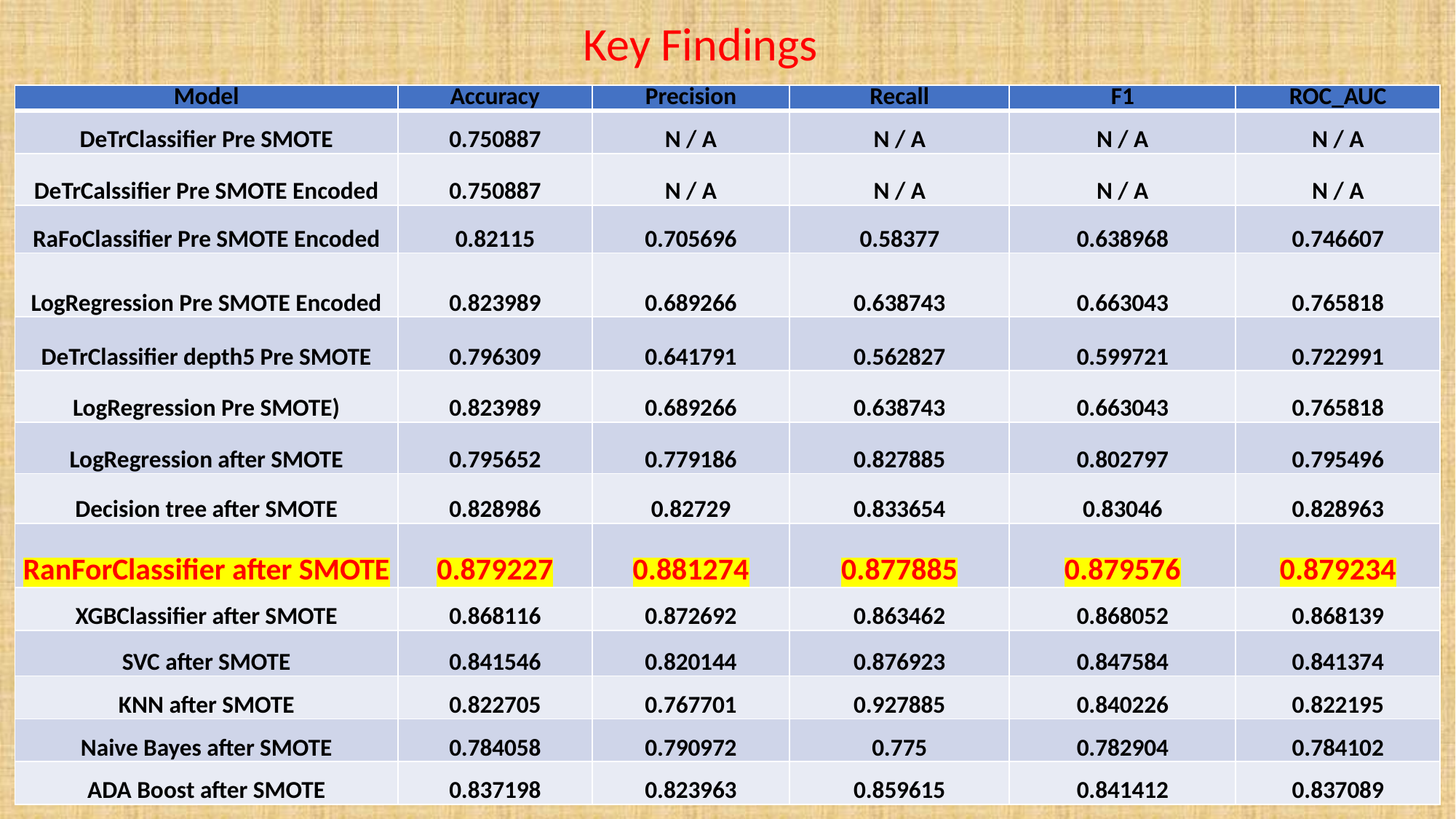

# Key Findings
| Model | Accuracy | Precision | Recall | F1 | ROC\_AUC |
| --- | --- | --- | --- | --- | --- |
| DeTrClassifier Pre SMOTE | 0.750887 | N / A | N / A | N / A | N / A |
| DeTrCalssifier Pre SMOTE Encoded | 0.750887 | N / A | N / A | N / A | N / A |
| RaFoClassifier Pre SMOTE Encoded | 0.82115 | 0.705696 | 0.58377 | 0.638968 | 0.746607 |
| LogRegression Pre SMOTE Encoded | 0.823989 | 0.689266 | 0.638743 | 0.663043 | 0.765818 |
| DeTrClassifier depth5 Pre SMOTE | 0.796309 | 0.641791 | 0.562827 | 0.599721 | 0.722991 |
| LogRegression Pre SMOTE) | 0.823989 | 0.689266 | 0.638743 | 0.663043 | 0.765818 |
| LogRegression after SMOTE | 0.795652 | 0.779186 | 0.827885 | 0.802797 | 0.795496 |
| Decision tree after SMOTE | 0.828986 | 0.82729 | 0.833654 | 0.83046 | 0.828963 |
| RanForClassifier after SMOTE | 0.879227 | 0.881274 | 0.877885 | 0.879576 | 0.879234 |
| XGBClassifier after SMOTE | 0.868116 | 0.872692 | 0.863462 | 0.868052 | 0.868139 |
| SVC after SMOTE | 0.841546 | 0.820144 | 0.876923 | 0.847584 | 0.841374 |
| KNN after SMOTE | 0.822705 | 0.767701 | 0.927885 | 0.840226 | 0.822195 |
| Naive Bayes after SMOTE | 0.784058 | 0.790972 | 0.775 | 0.782904 | 0.784102 |
| ADA Boost after SMOTE | 0.837198 | 0.823963 | 0.859615 | 0.841412 | 0.837089 |